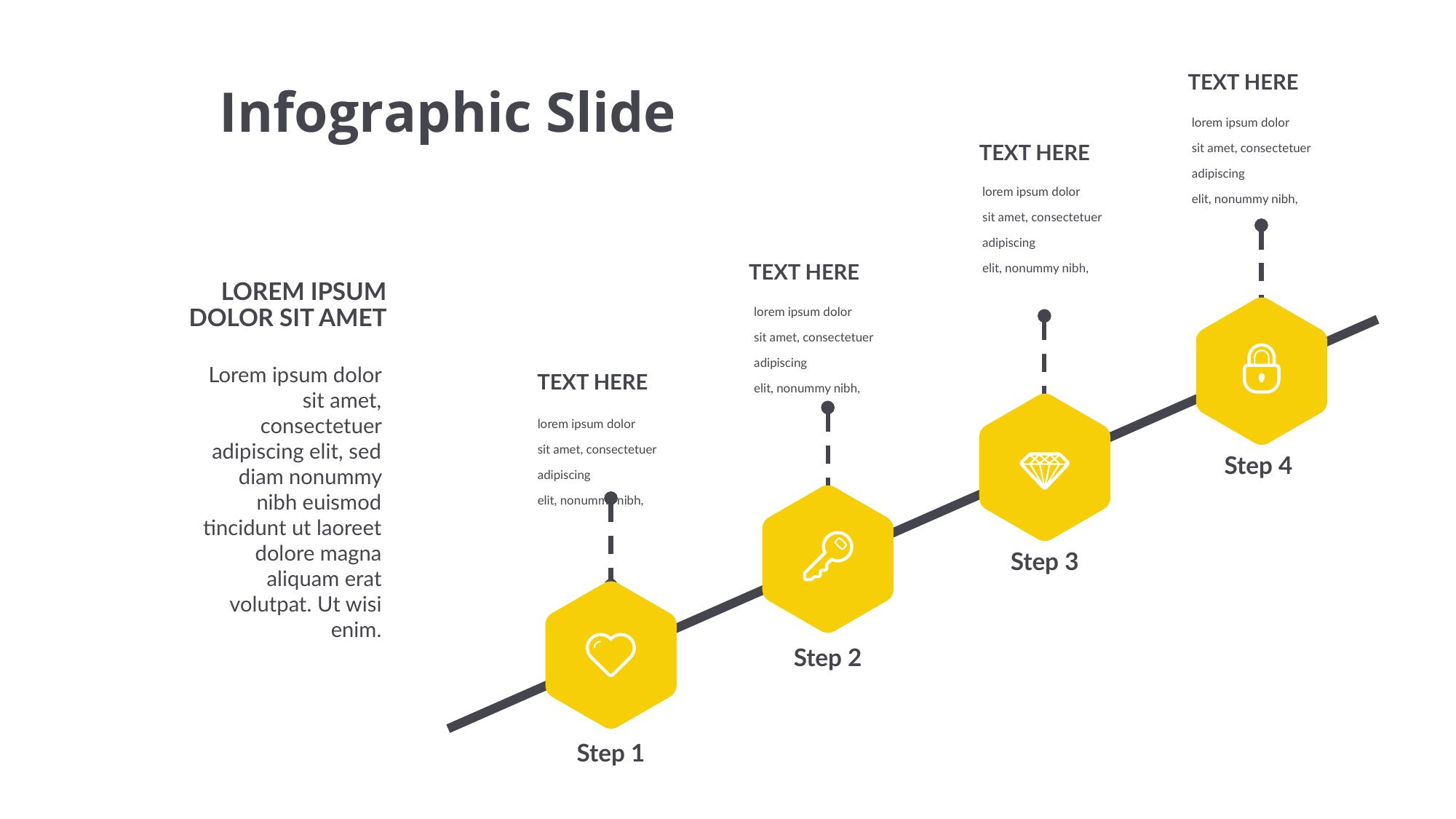

TEXT HERE
Infographic Slide
lorem ipsum dolor
sit amet, consectetuer
adipiscing
elit, nonummy nibh,
TEXT HERE
lorem ipsum dolor
sit amet, consectetuer
adipiscing
elit, nonummy nibh,
TEXT HERE
LOREM IPSUM DOLOR SIT AMET
lorem ipsum dolor
sit amet, consectetuer
adipiscing
elit, nonummy nibh,

Lorem ipsum dolor sit amet, consectetuer adipiscing elit, sed diam nonummy nibh euismod tincidunt ut laoreet dolore magna aliquam erat volutpat. Ut wisi enim.
TEXT HERE

lorem ipsum dolor
sit amet, consectetuer
adipiscing
elit, nonummy nibh,
Step 4

Step 3

Step 2
Step 1